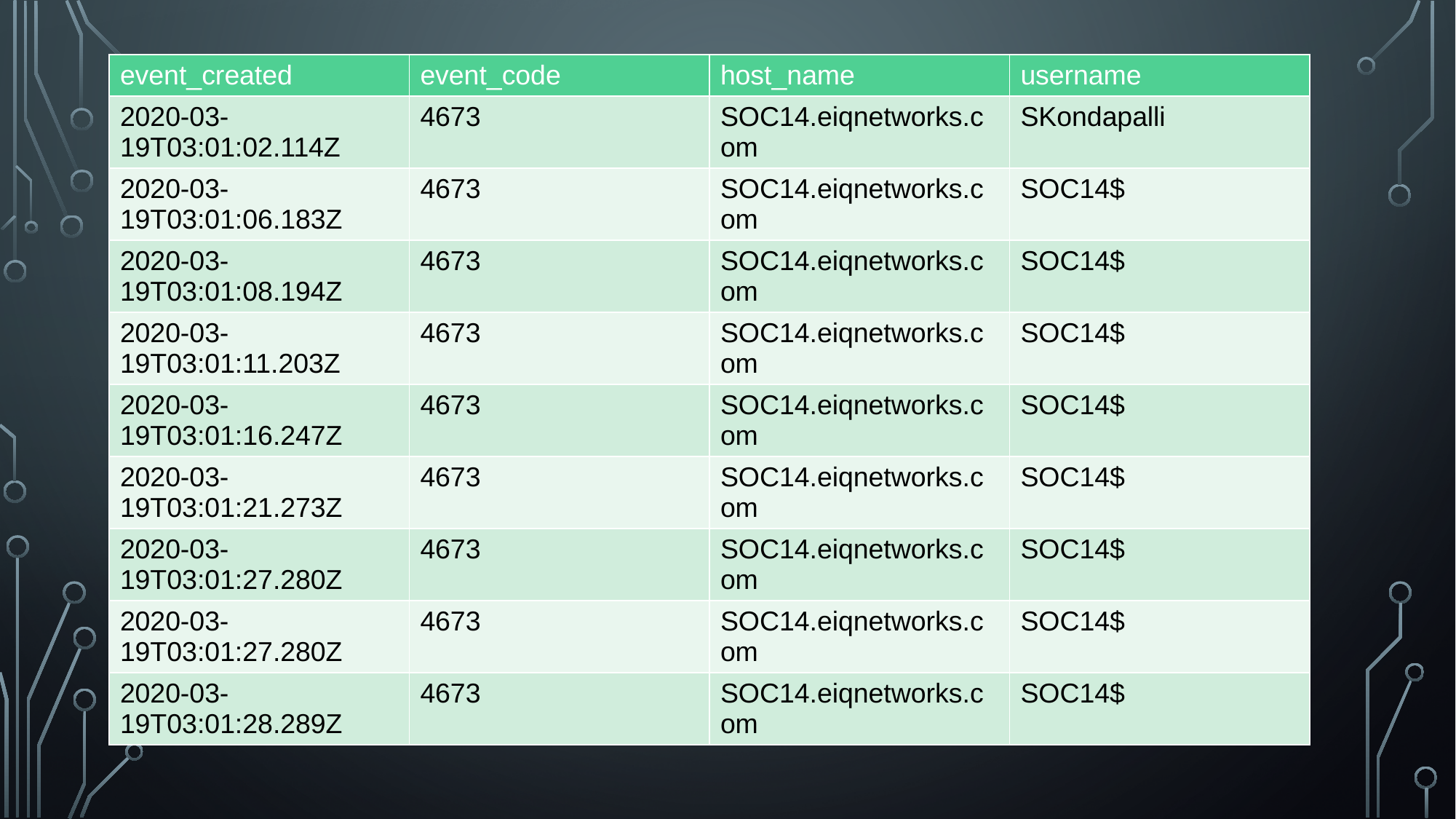

| event\_created | event\_code | host\_name | username |
| --- | --- | --- | --- |
| 2020-03-19T03:01:02.114Z | 4673 | SOC14.eiqnetworks.com | SKondapalli |
| 2020-03-19T03:01:06.183Z | 4673 | SOC14.eiqnetworks.com | SOC14$ |
| 2020-03-19T03:01:08.194Z | 4673 | SOC14.eiqnetworks.com | SOC14$ |
| 2020-03-19T03:01:11.203Z | 4673 | SOC14.eiqnetworks.com | SOC14$ |
| 2020-03-19T03:01:16.247Z | 4673 | SOC14.eiqnetworks.com | SOC14$ |
| 2020-03-19T03:01:21.273Z | 4673 | SOC14.eiqnetworks.com | SOC14$ |
| 2020-03-19T03:01:27.280Z | 4673 | SOC14.eiqnetworks.com | SOC14$ |
| 2020-03-19T03:01:27.280Z | 4673 | SOC14.eiqnetworks.com | SOC14$ |
| 2020-03-19T03:01:28.289Z | 4673 | SOC14.eiqnetworks.com | SOC14$ |